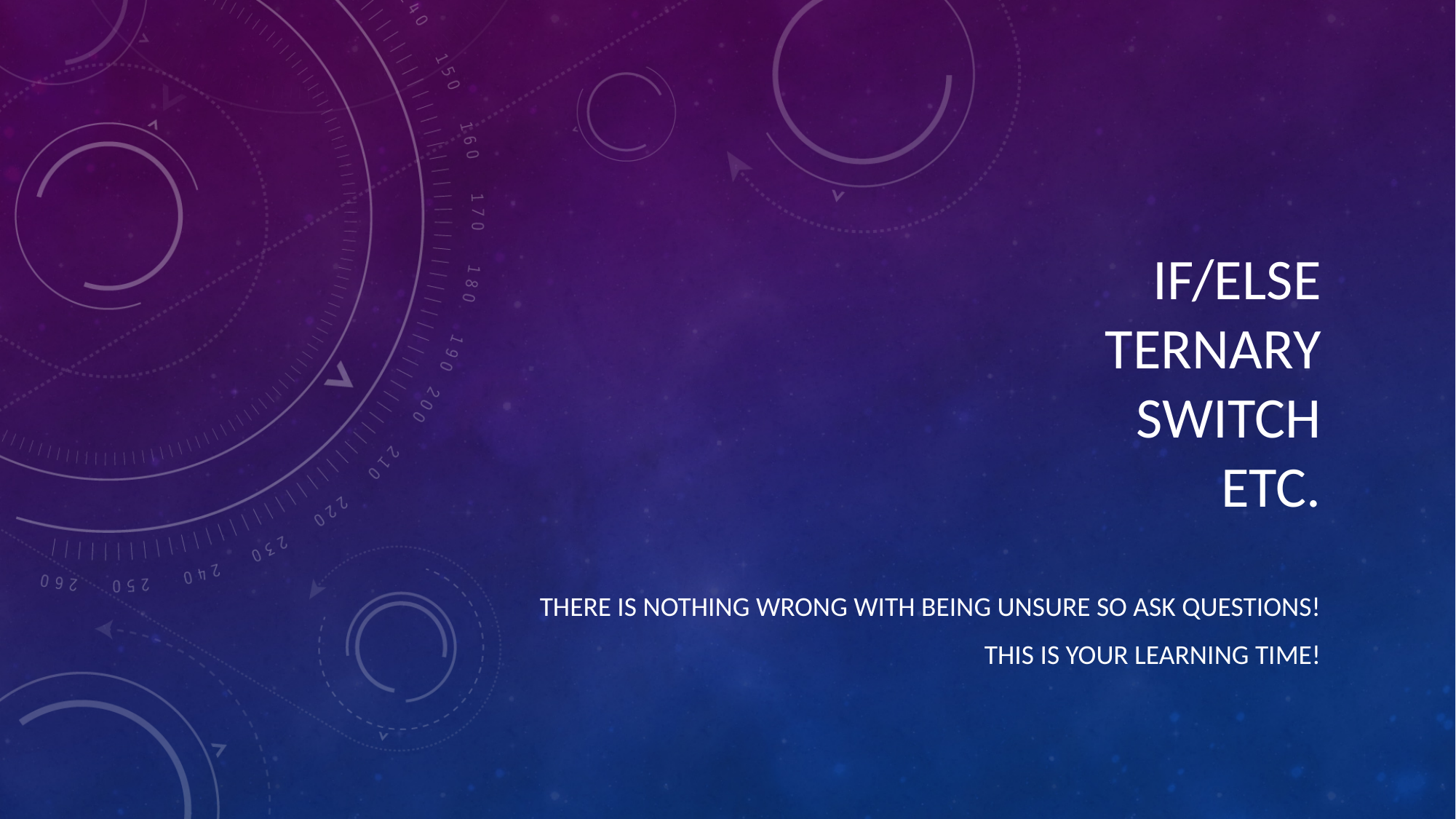

# If/else ternary switch etc.
There is nothing wrong with being unsure so ask questions!
This is your learning time!